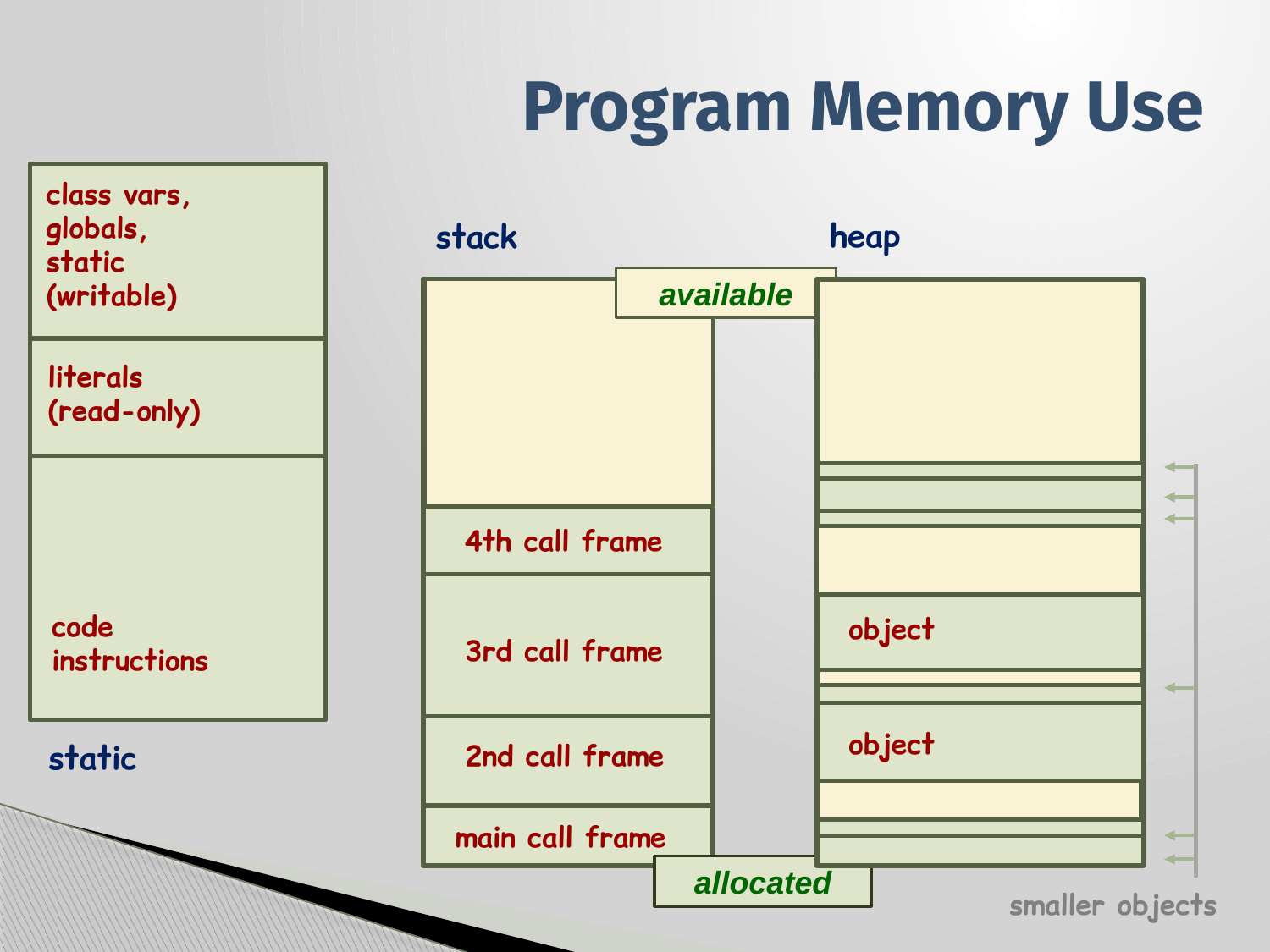

# Program Memory Use

class vars, globals, static (writable)
literals (read-only)
code instructions
heap
stack
available

4th call frame
object
3rd call frame
object
static
2nd call frame
main call frame
allocated
smaller objects